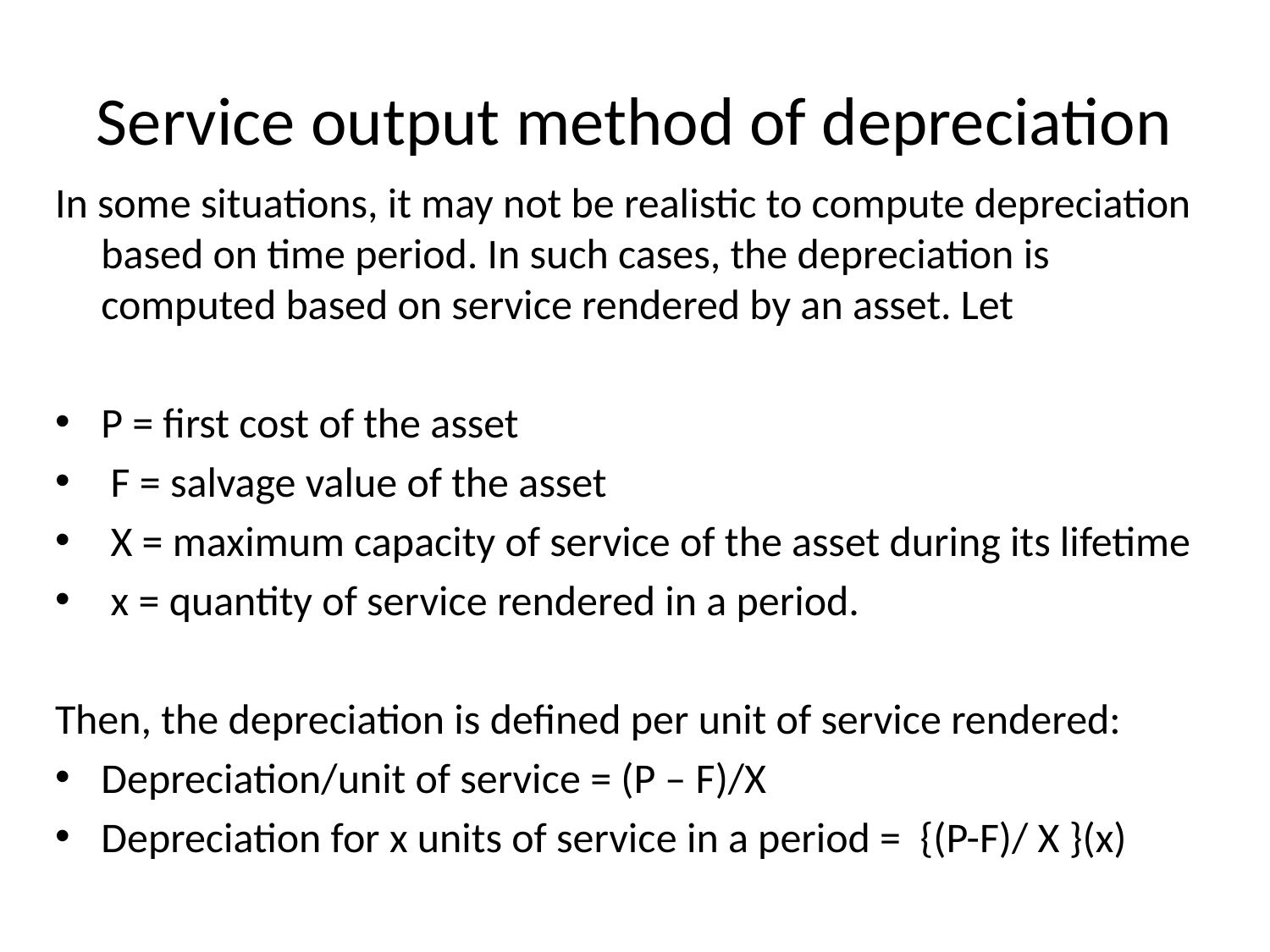

# Service output method of depreciation
In some situations, it may not be realistic to compute depreciation based on time period. In such cases, the depreciation is computed based on service rendered by an asset. Let

P = first cost of the asset
 F = salvage value of the asset
 X = maximum capacity of service of the asset during its lifetime
 x = quantity of service rendered in a period.

Then, the depreciation is defined per unit of service rendered:
Depreciation/unit of service = (P – F)/X
Depreciation for x units of service in a period =  {(P-F)/ X }(x)